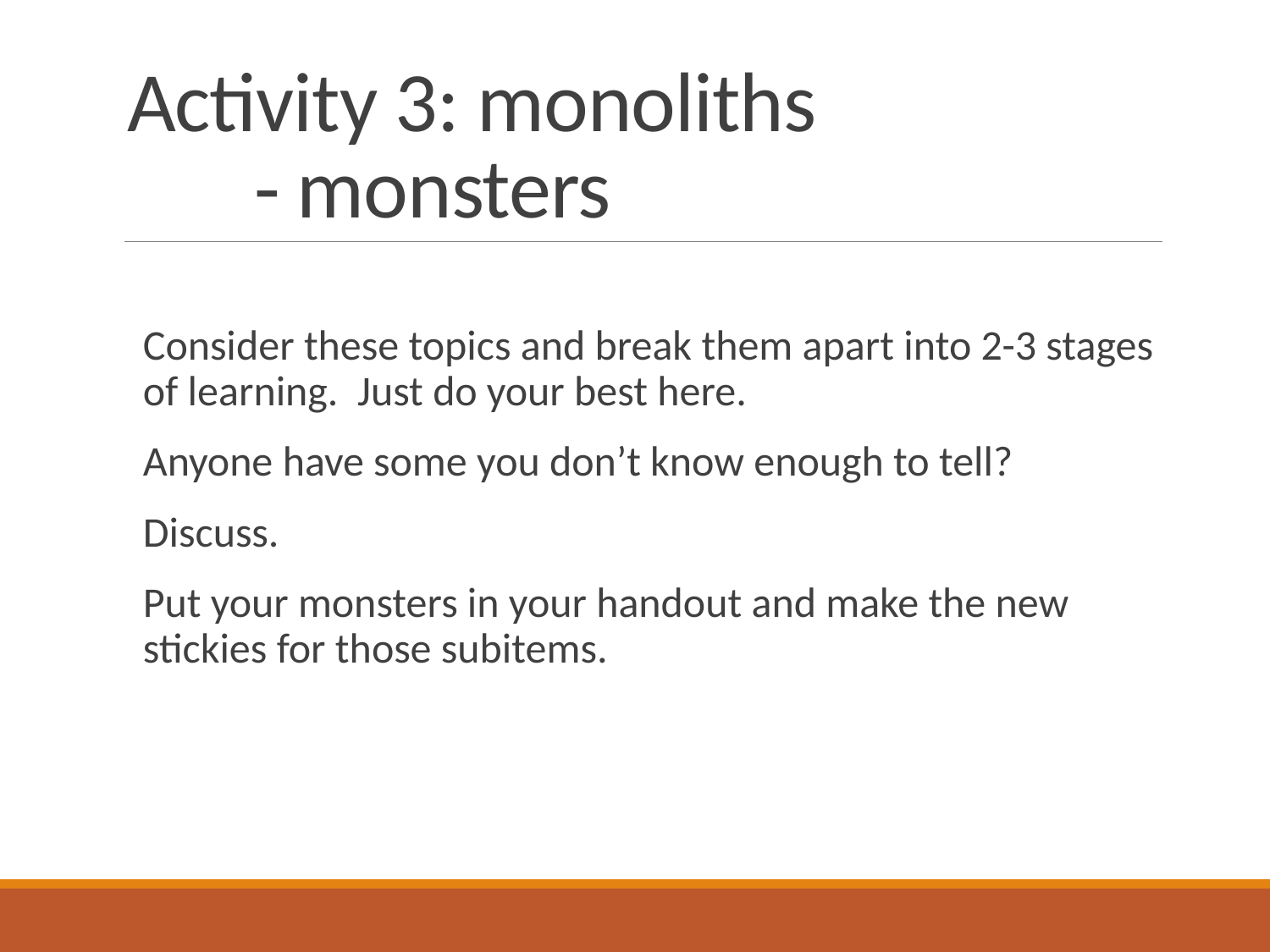

# Activity 3: monoliths - monsters
Consider these topics and break them apart into 2-3 stages of learning.  Just do your best here.
Anyone have some you don’t know enough to tell?
Discuss.
Put your monsters in your handout and make the new stickies for those subitems.